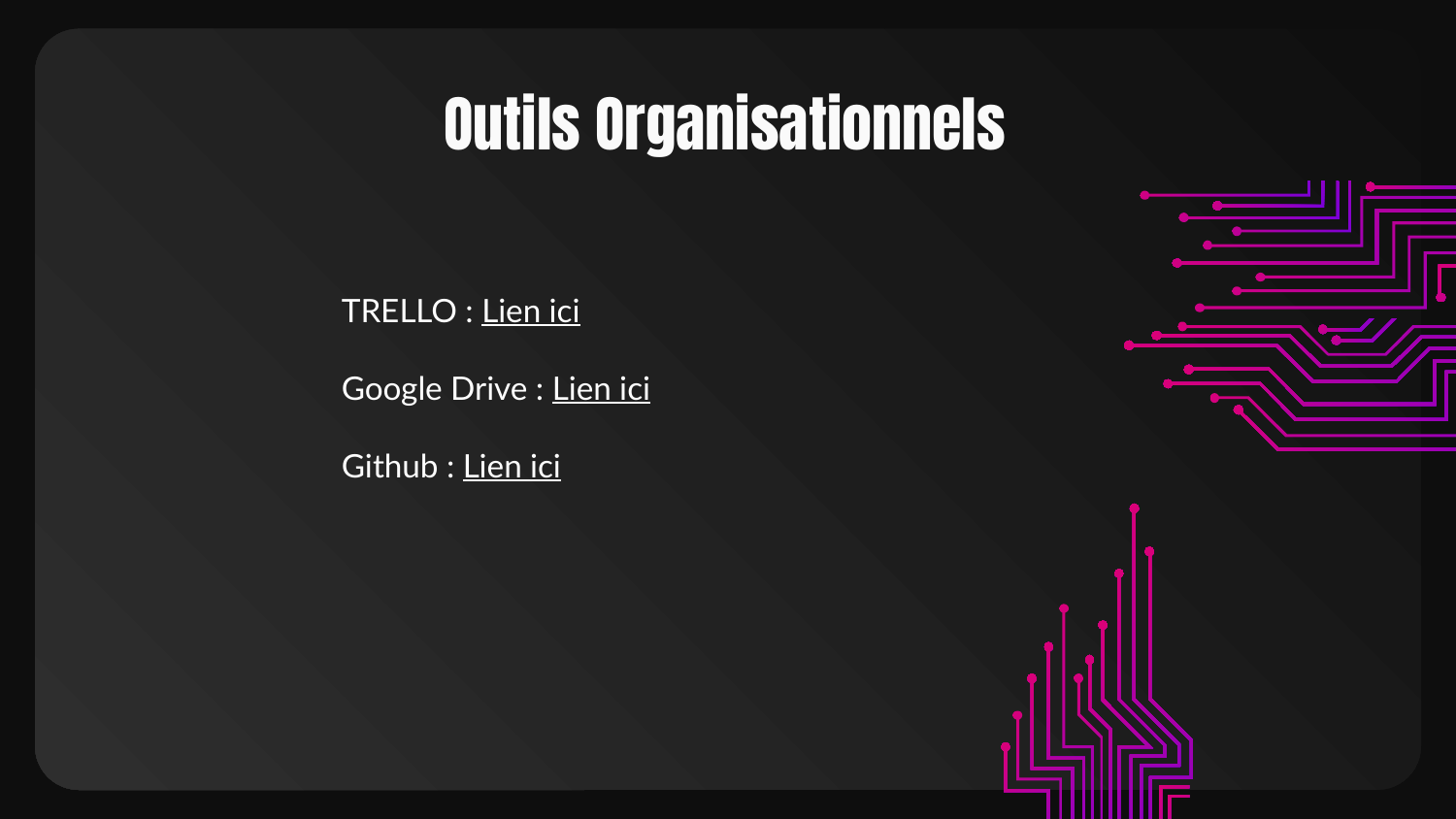

# Outils Organisationnels
TRELLO : Lien ici

Google Drive : Lien ici

Github : Lien ici